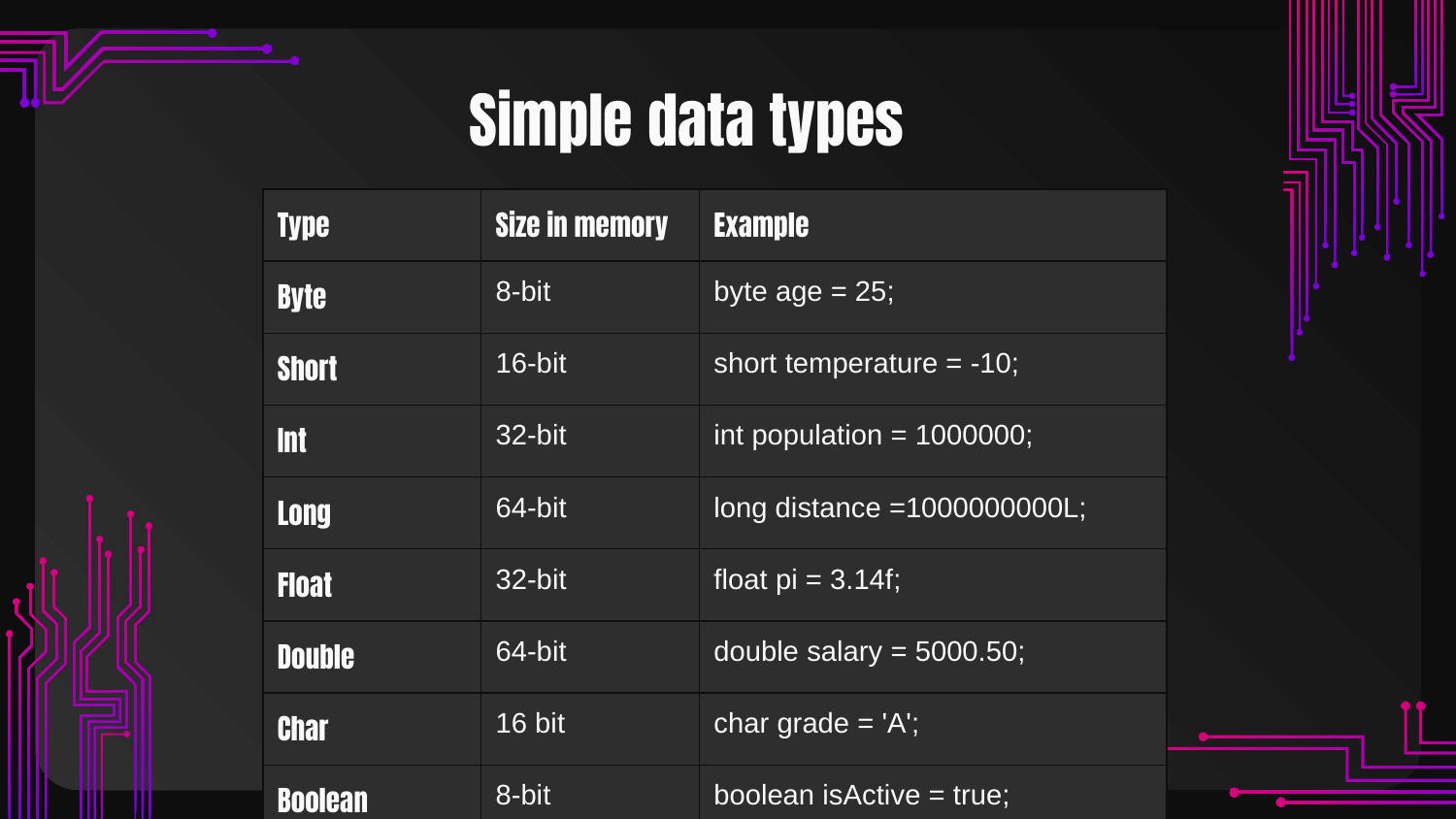

# Simple data types
| Type | Size in memory | Example |
| --- | --- | --- |
| Byte | 8-bit | byte age = 25; |
| Short | 16-bit | short temperature = -10; |
| Int | 32-bit | int population = 1000000; |
| Long | 64-bit | long distance =1000000000L; |
| Float | 32-bit | float pi = 3.14f; |
| Double | 64-bit | double salary = 5000.50; |
| Char | 16 bit | char grade = 'A'; |
| Boolean | 8-bit | boolean isActive = true; |